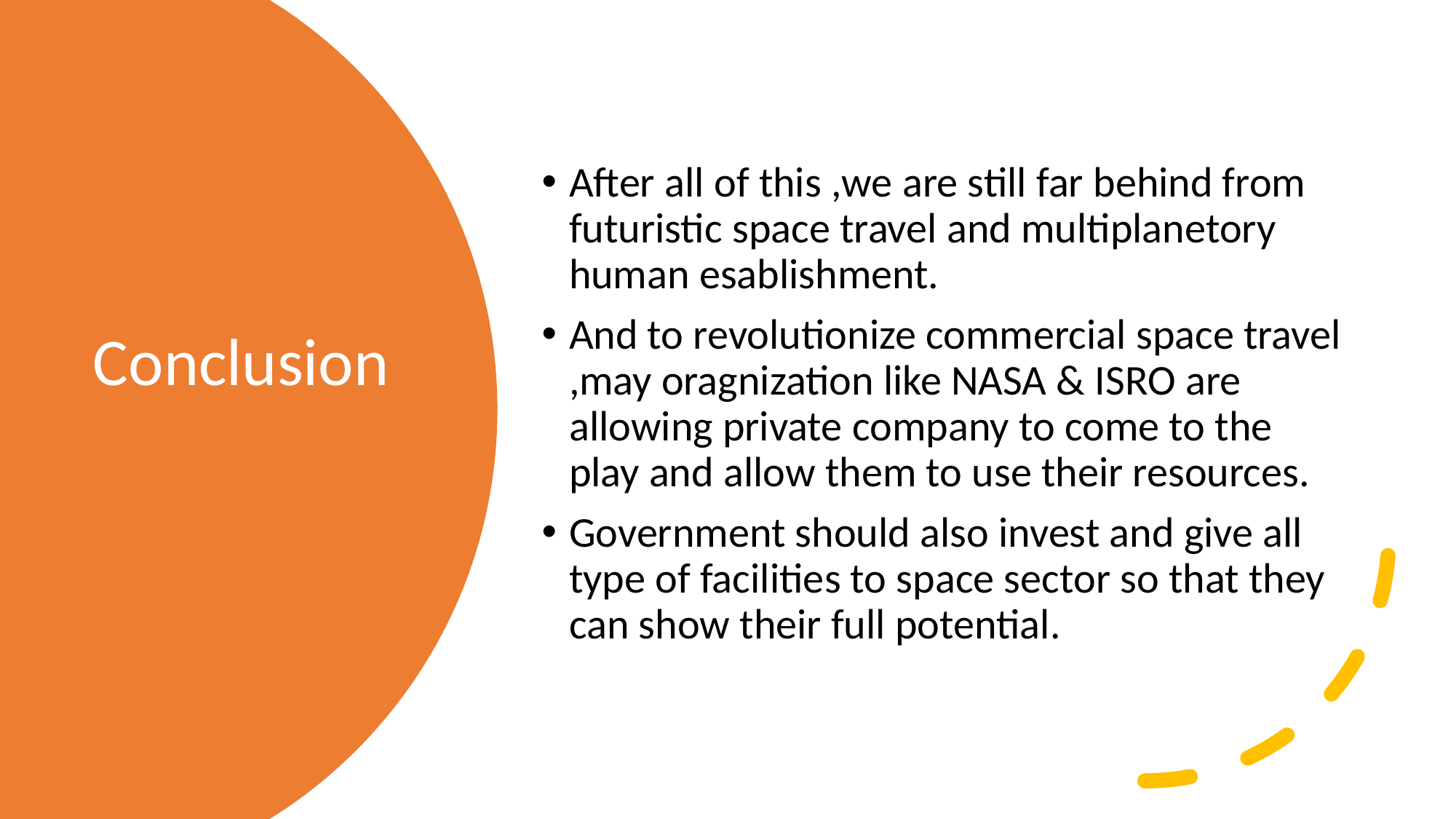

After all of this ,we are still far behind from futuristic space travel and multiplanetory human esablishment.
And to revolutionize commercial space travel ,may oragnization like NASA & ISRO are allowing private company to come to the play and allow them to use their resources.
Government should also invest and give all type of facilities to space sector so that they can show their full potential.
# Conclusion